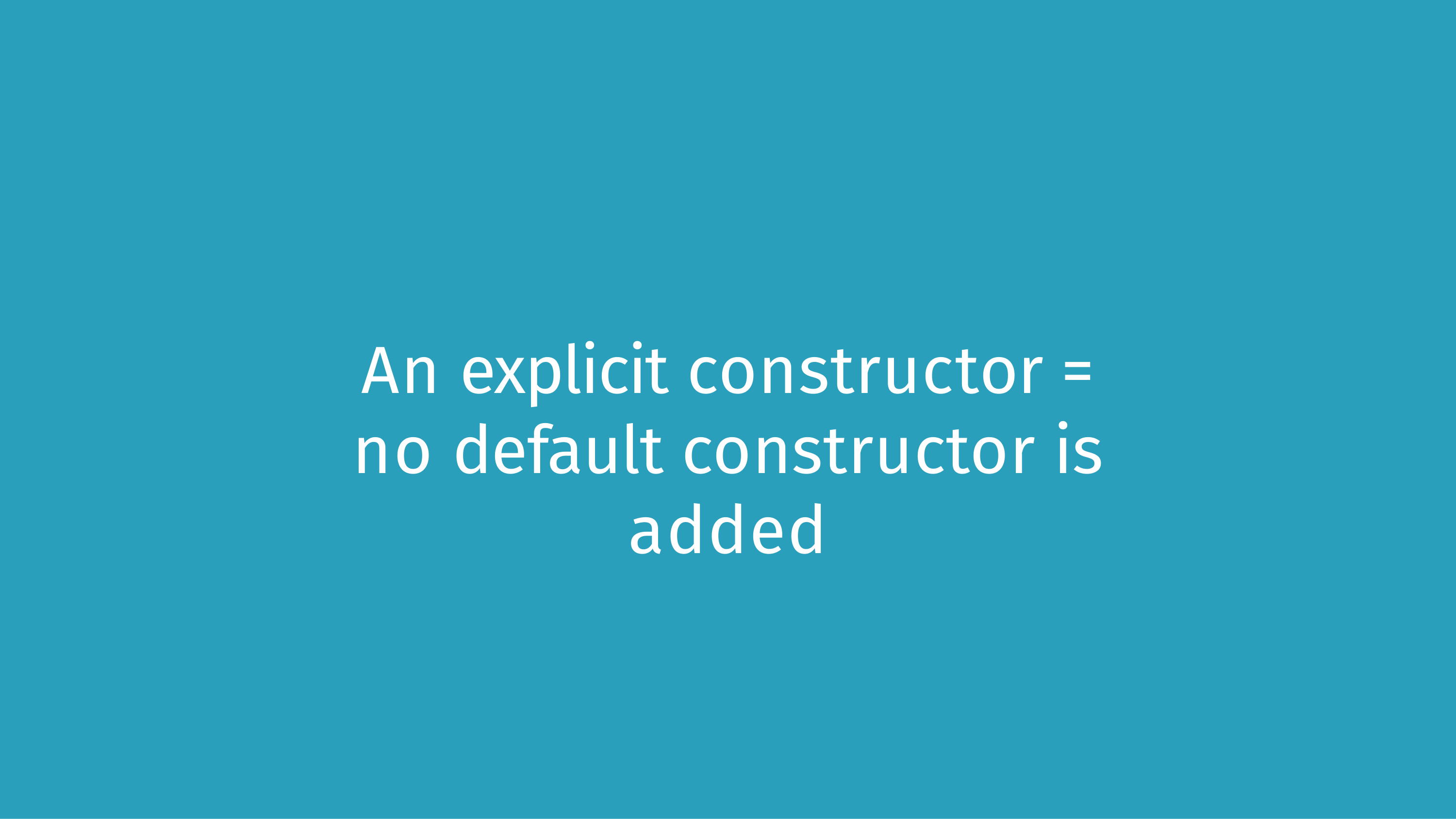

# An explicit constructor =
no default constructor is added
9